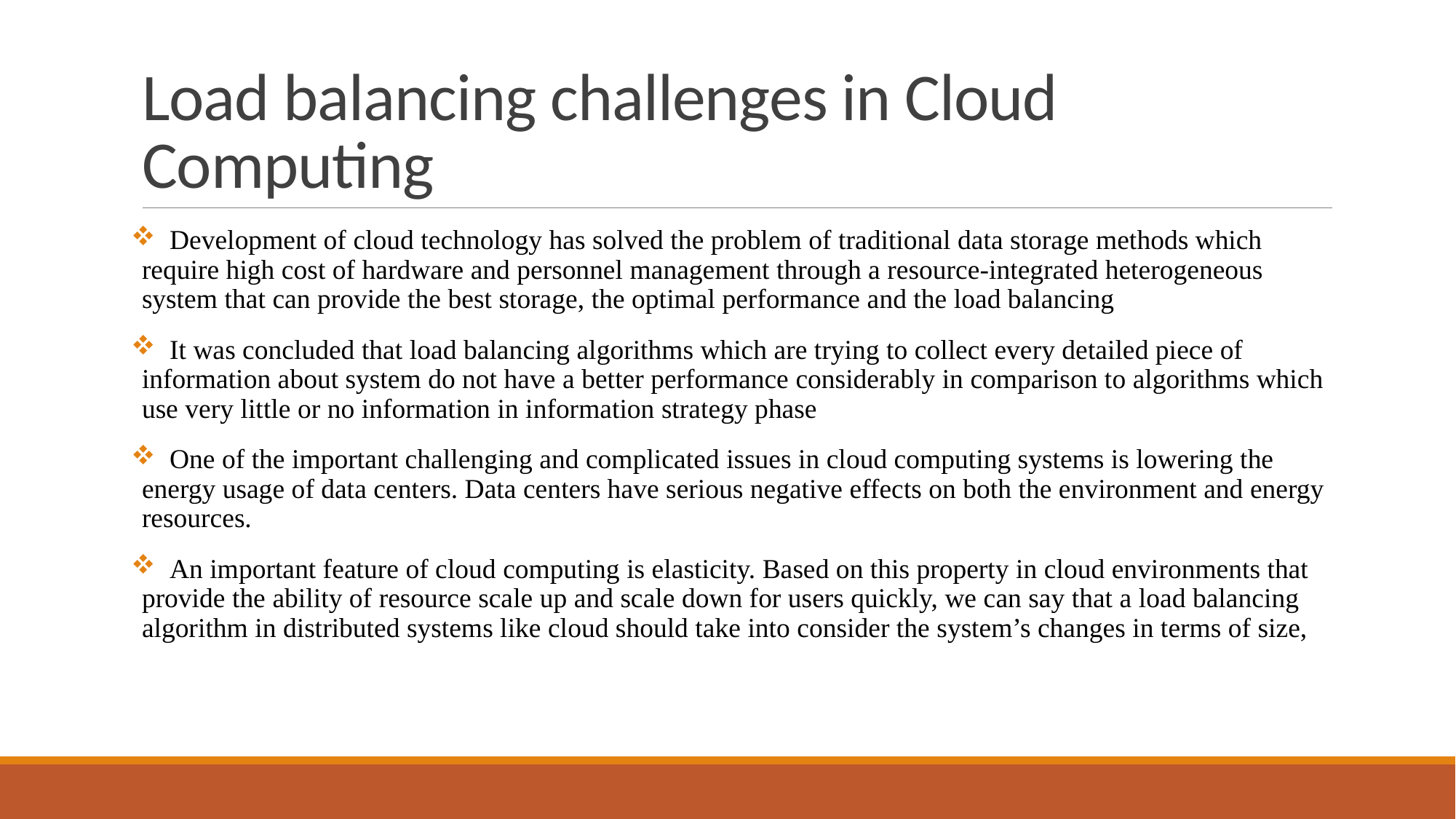

# Load balancing challenges in Cloud Computing
  Development of cloud technology has solved the problem of traditional data storage methods which require high cost of hardware and personnel management through a resource-integrated heterogeneous system that can provide the best storage, the optimal performance and the load balancing
  It was concluded that load balancing algorithms which are trying to collect every detailed piece of information about system do not have a better performance considerably in comparison to algorithms which use very little or no information in information strategy phase
  One of the important challenging and complicated issues in cloud computing systems is lowering the energy usage of data centers. Data centers have serious negative effects on both the environment and energy resources.
  An important feature of cloud computing is elasticity. Based on this property in cloud environments that provide the ability of resource scale up and scale down for users quickly, we can say that a load balancing algorithm in distributed systems like cloud should take into consider the system’s changes in terms of size,